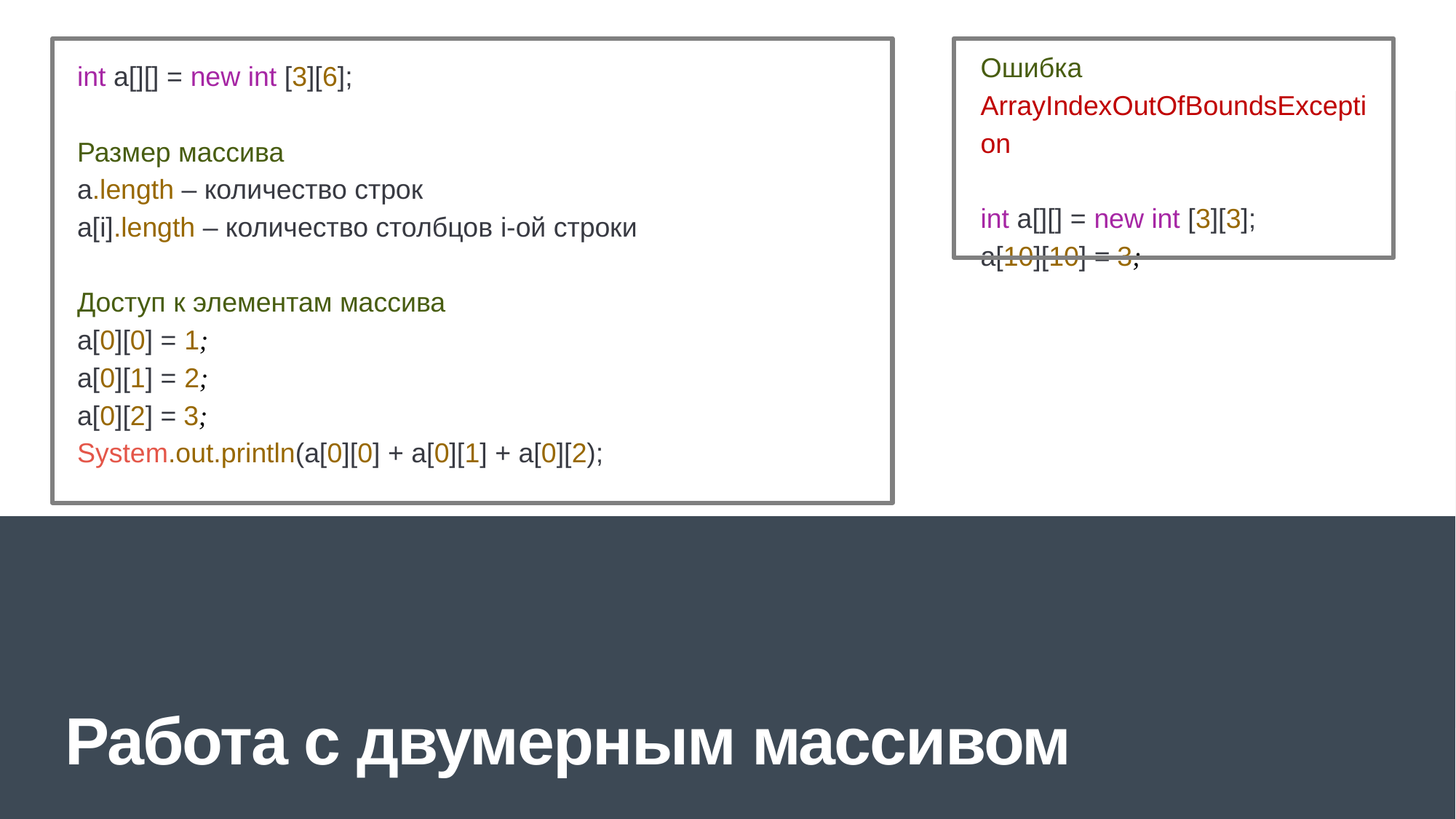

int a[][] = new int [3][6];

Размер массива
a.length – количество строк
a[i].length – количество столбцов i-ой строки

Доступ к элементам массива
a[0][0] = 1;
a[0][1] = 2;
a[0][2] = 3;
System.out.println(a[0][0] + a[0][1] + a[0][2);

Ошибка
ArrayIndexOutOfBoundsException

int a[][] = new int [3][3];
a[10][10] = 3;

Работа с двумерным массивом